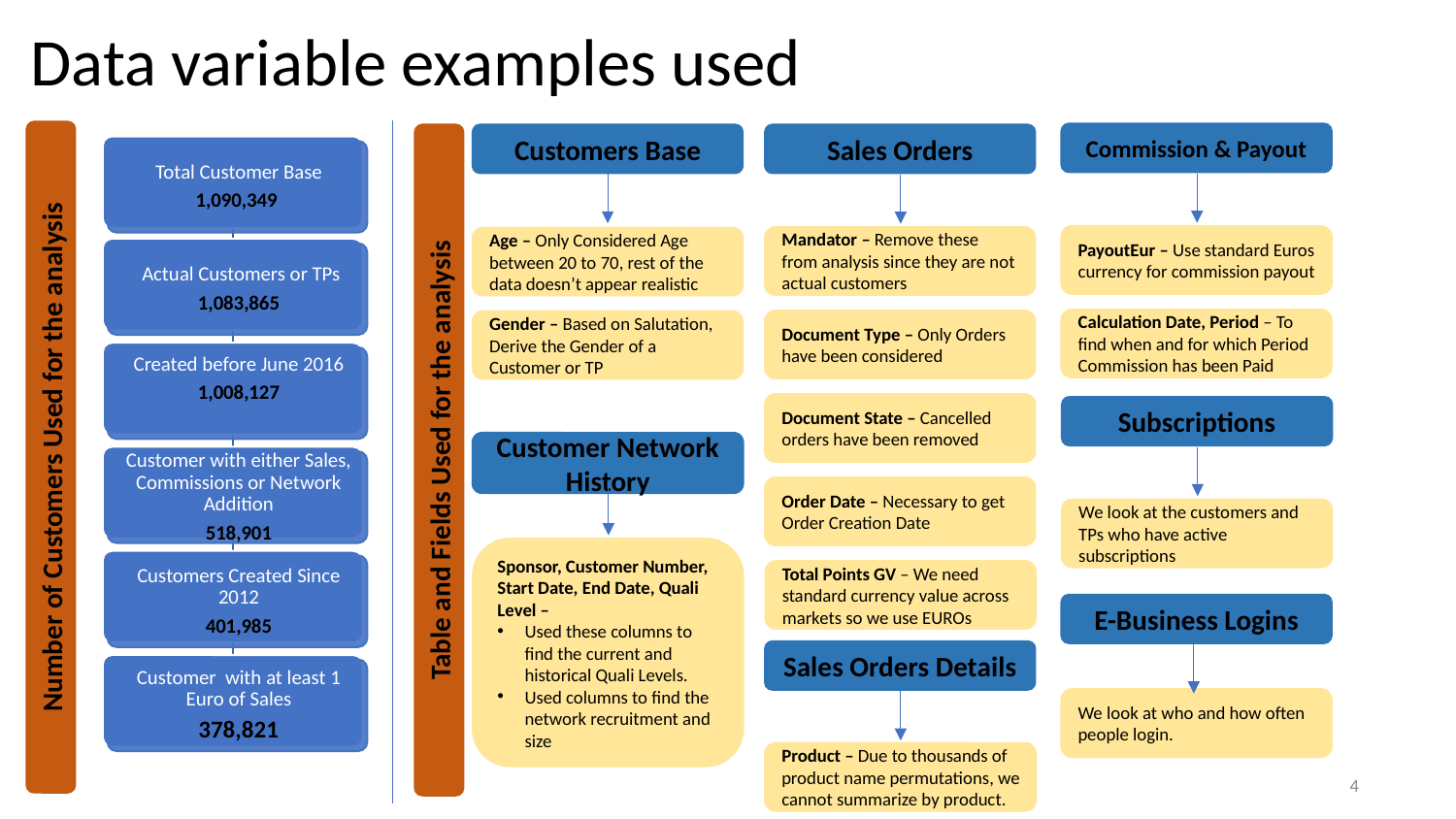

Data variable examples used
Commission & Payout
Customers Base
Sales Orders
Total Customer Base
1,090,349
 Actual Customers or TPs
1,083,865
Created before June 2016
1,008,127

Customer with either Sales, Commissions or Network Addition
518,901
Customers Created Since 2012
401,985
Customer  with at least 1 Euro of Sales
378,821
PayoutEur – Use standard Euros currency for commission payout
Mandator – Remove these from analysis since they are not actual customers
Age – Only Considered Age between 20 to 70, rest of the data doesn’t appear realistic
Calculation Date, Period – To find when and for which Period Commission has been Paid
Document Type – Only Orders have been considered
Gender – Based on Salutation, Derive the Gender of a Customer or TP
Document State – Cancelled orders have been removed
Subscriptions
Customer Network History
Number of Customers Used for the analysis
Table and Fields Used for the analysis
Order Date – Necessary to get Order Creation Date
We look at the customers and TPs who have active subscriptions
Sponsor, Customer Number, Start Date, End Date, Quali Level –
Used these columns to find the current and historical Quali Levels.
Used columns to find the network recruitment and size
Total Points GV – We need standard currency value across markets so we use EUROs
E-Business Logins
Sales Orders Details
We look at who and how often people login.
Product – Due to thousands of product name permutations, we cannot summarize by product.
4